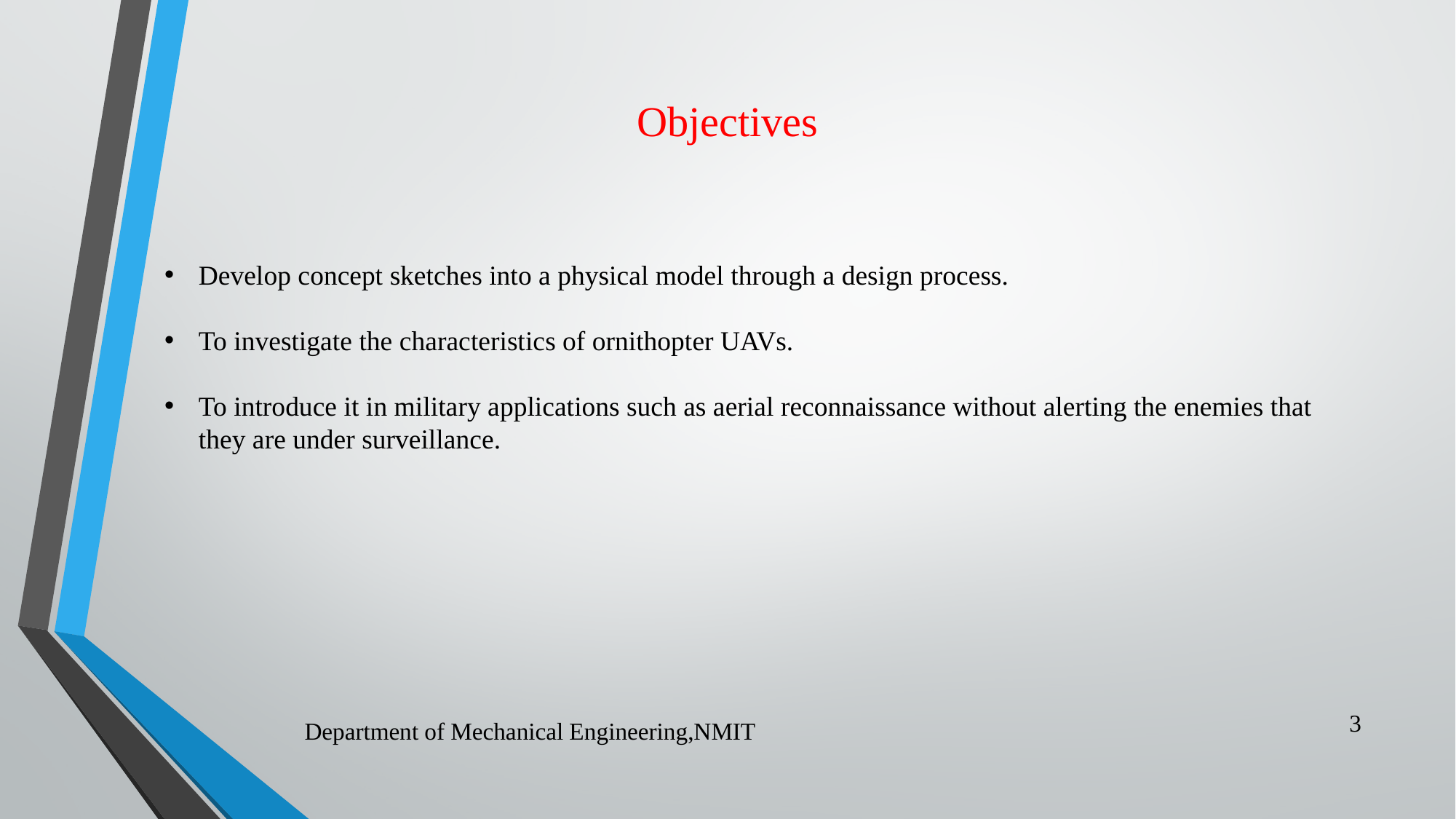

Objectives
Develop concept sketches into a physical model through a design process.

To investigate the characteristics of ornithopter UAVs.

To introduce it in military applications such as aerial reconnaissance without alerting the enemies that they are under surveillance.

3
Department of Mechanical Engineering,NMIT